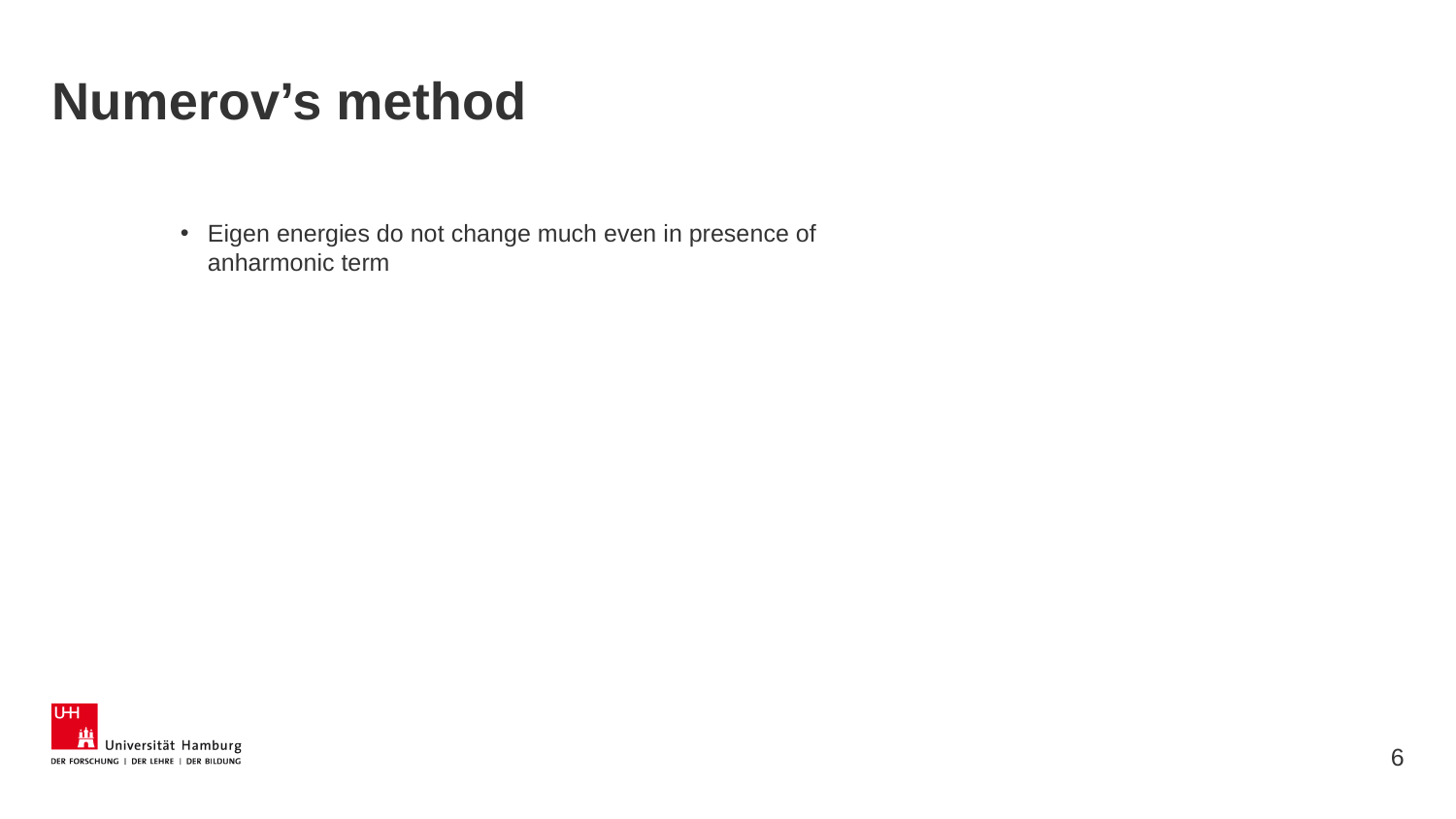

# Numerov’s method
Eigen energies do not change much even in presence of anharmonic term
6